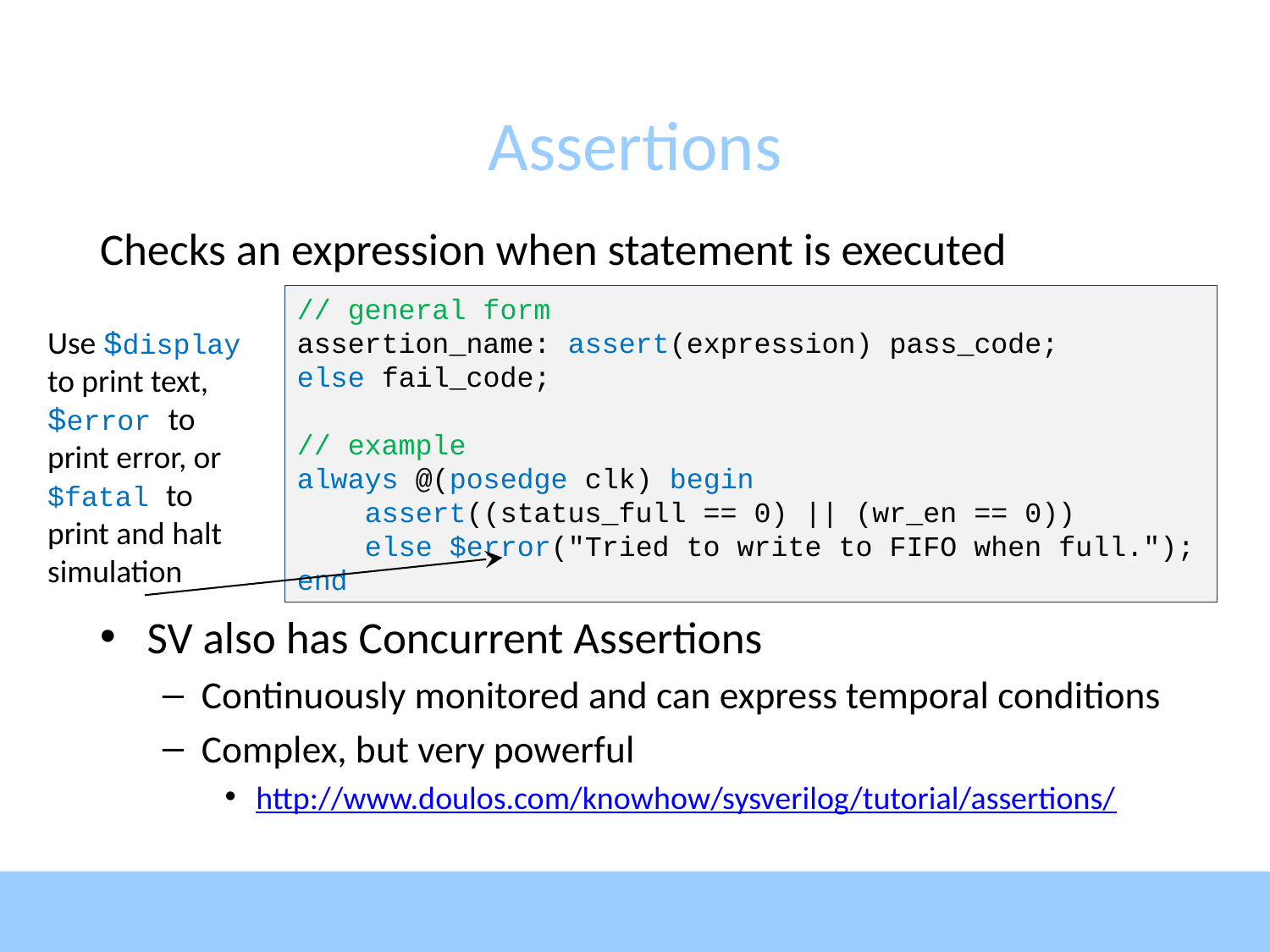

# Assertions
Checks an expression when statement is executed

SV also has Concurrent Assertions
Continuously monitored and can express temporal conditions
Complex, but very powerful
http://www.doulos.com/knowhow/sysverilog/tutorial/assertions/

// general form
assertion_name: assert(expression) pass_code;
else fail_code;

// example
always @(posedge clk) begin
    assert((status_full == 0) || (wr_en == 0))
    else $error("Tried to write to FIFO when full.");
end
Use $display to print text, $error to print error, or $fatal to print and halt simulation